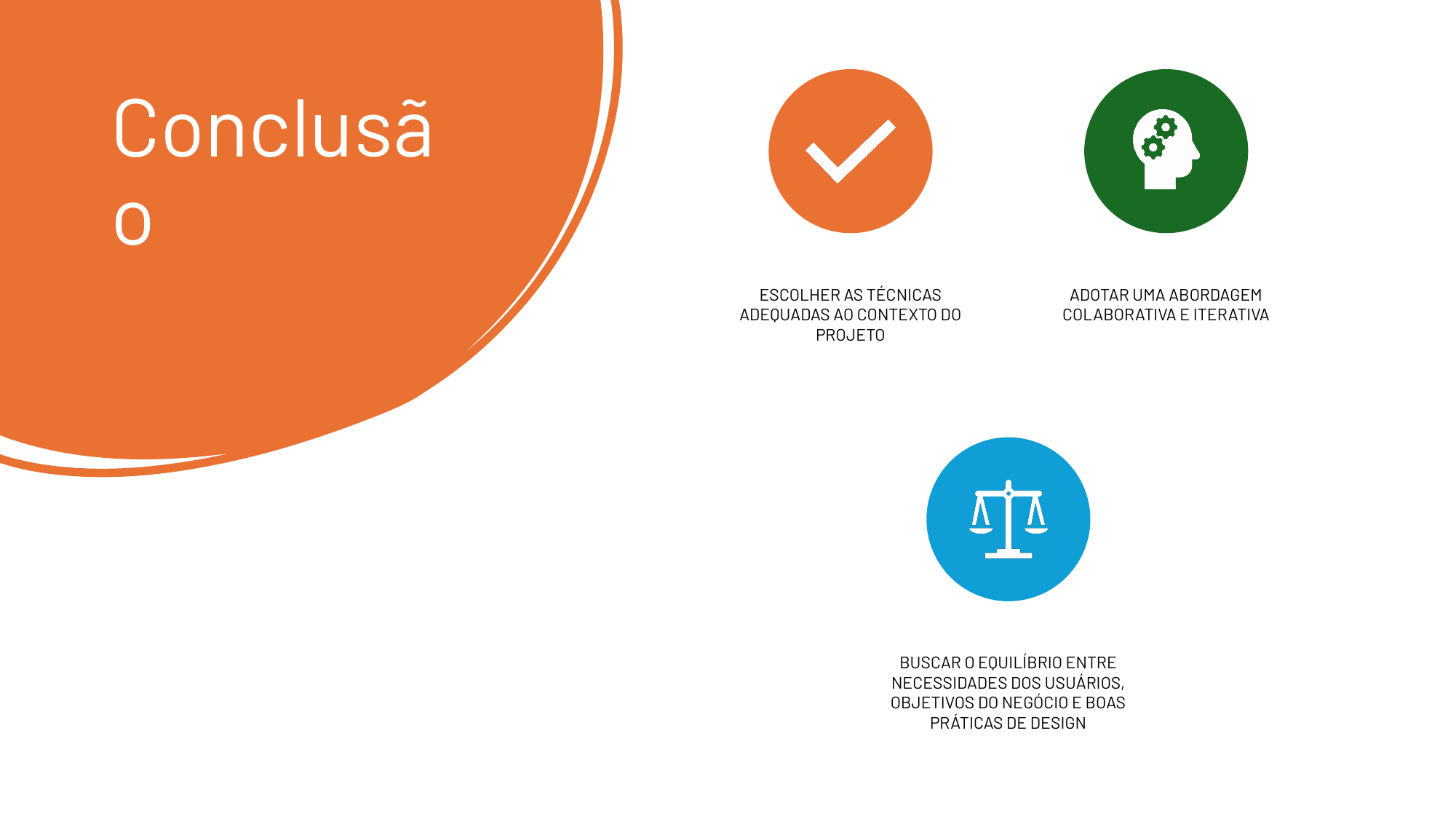

Escolher as técnicas adequadas ao contexto do projeto
Adotar uma abordagem colaborativa e iterativa
Buscar o equilíbrio entre necessidades dos usuários, objetivos do negócio e boas práticas de design
# Conclusão